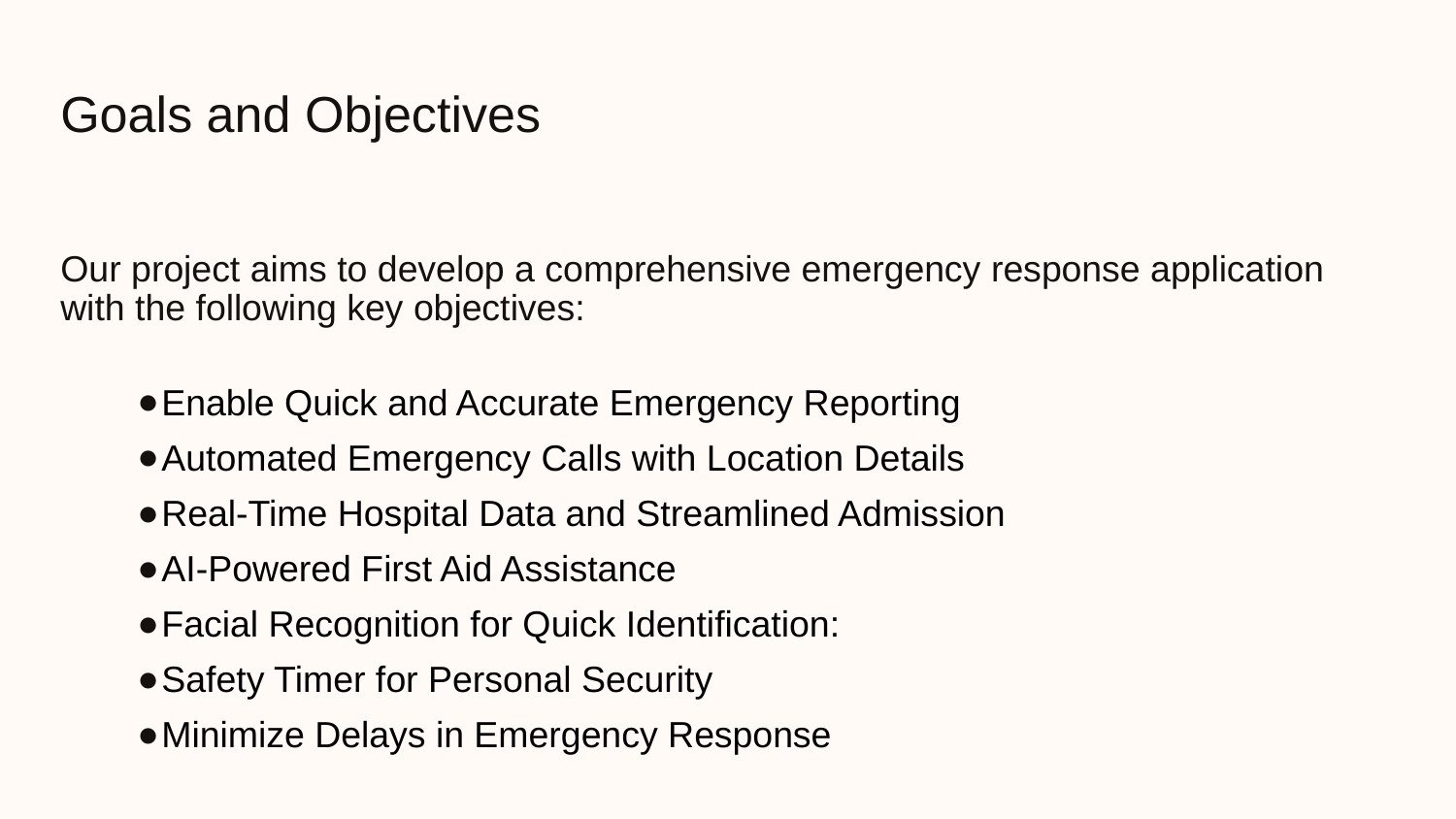

# Goals and Objectives

Our project aims to develop a comprehensive emergency response application with the following key objectives:

Enable Quick and Accurate Emergency Reporting
Automated Emergency Calls with Location Details
Real-Time Hospital Data and Streamlined Admission
AI-Powered First Aid Assistance
Facial Recognition for Quick Identification:
Safety Timer for Personal Security
Minimize Delays in Emergency Response